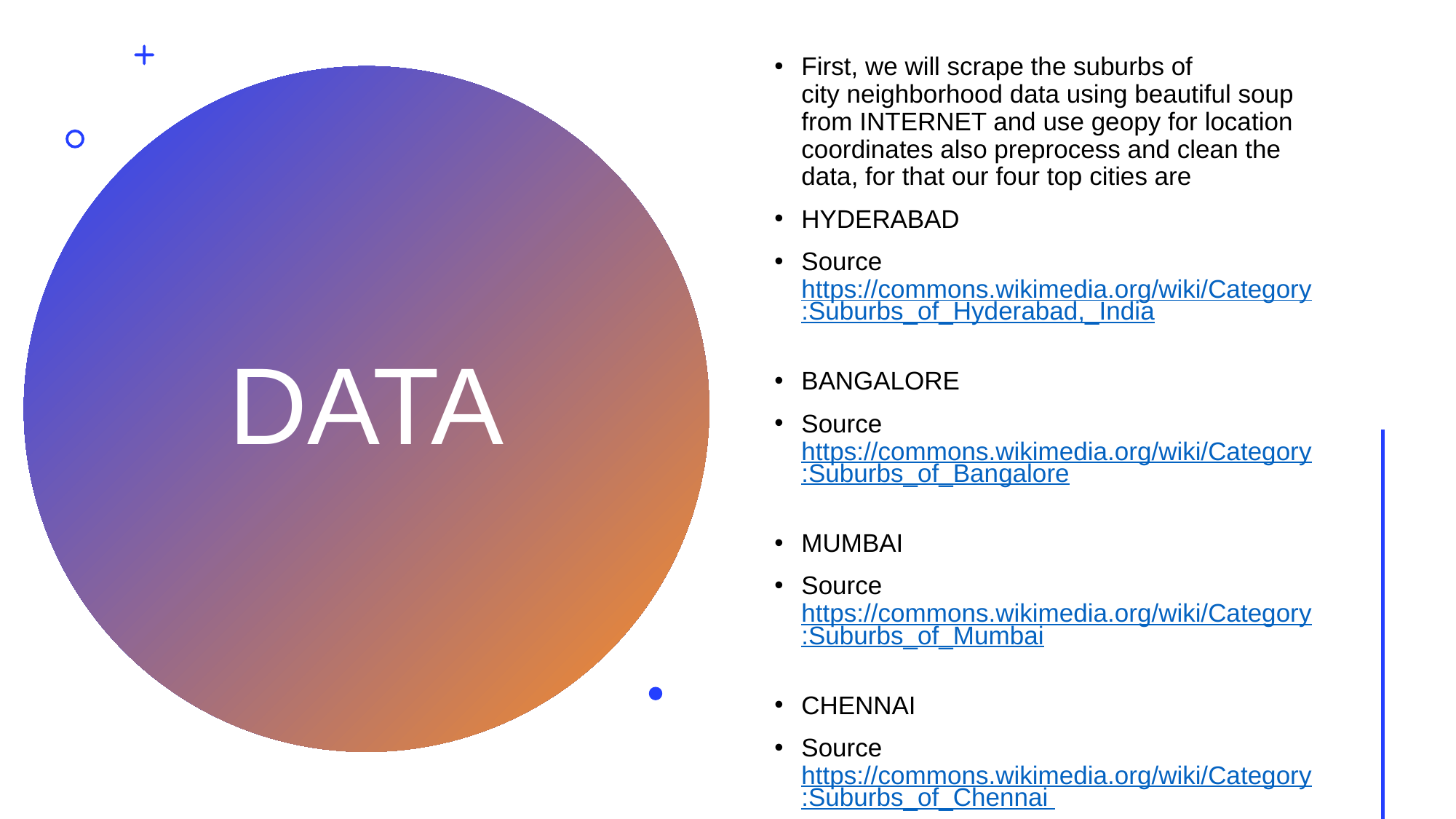

First, we will scrape the suburbs of city neighborhood data using beautiful soup from INTERNET and use geopy for location coordinates also preprocess and clean the data, for that our four top cities are
HYDERABAD
Source https://commons.wikimedia.org/wiki/Category:Suburbs_of_Hyderabad,_India
BANGALORE
Source https://commons.wikimedia.org/wiki/Category:Suburbs_of_Bangalore
MUMBAI
Source https://commons.wikimedia.org/wiki/Category:Suburbs_of_Mumbai
CHENNAI
Source  https://commons.wikimedia.org/wiki/Category:Suburbs_of_Chennai ​

# DATA